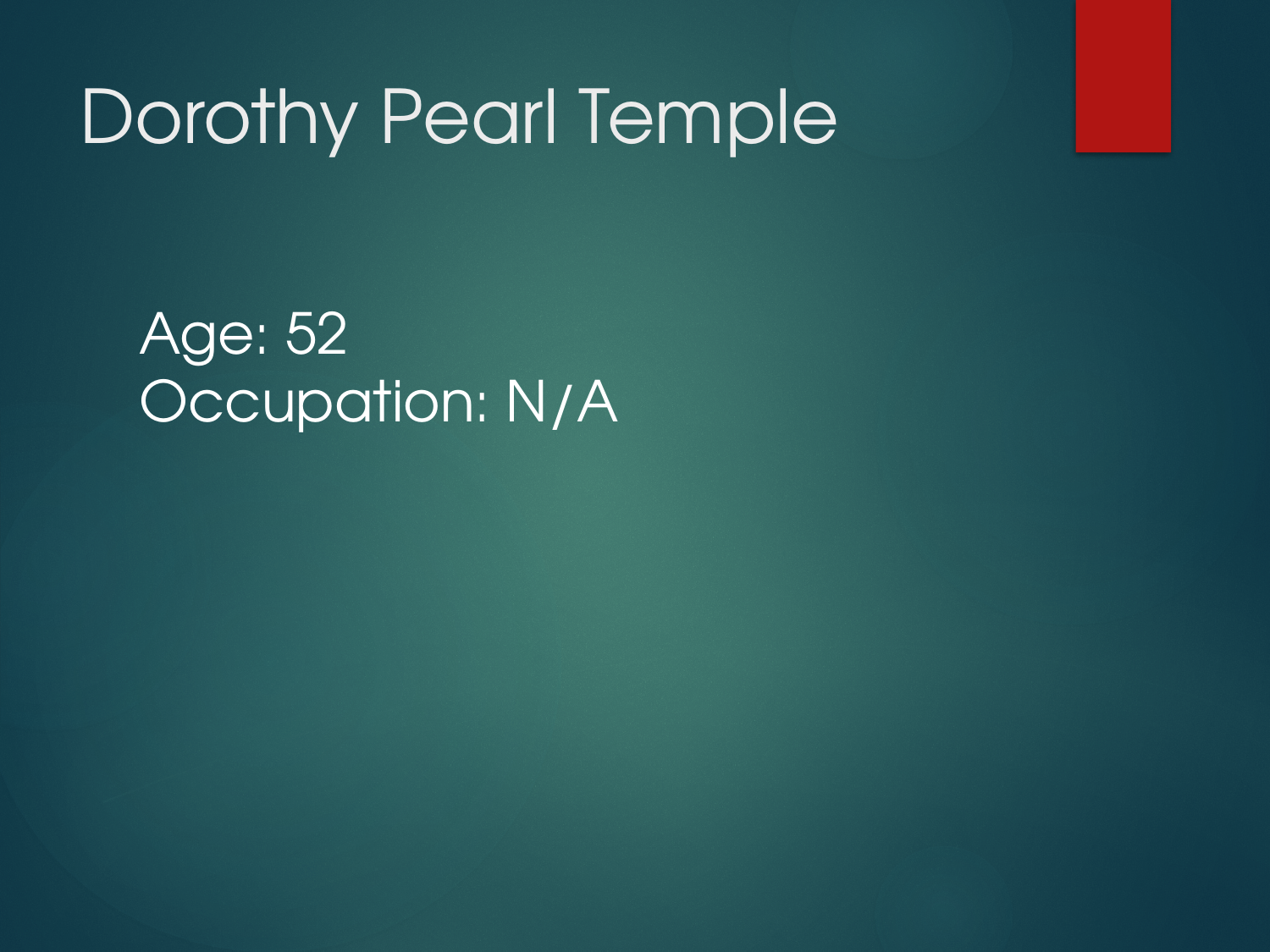

# Dorothy Pearl Temple

Age: 52
Occupation: N/A